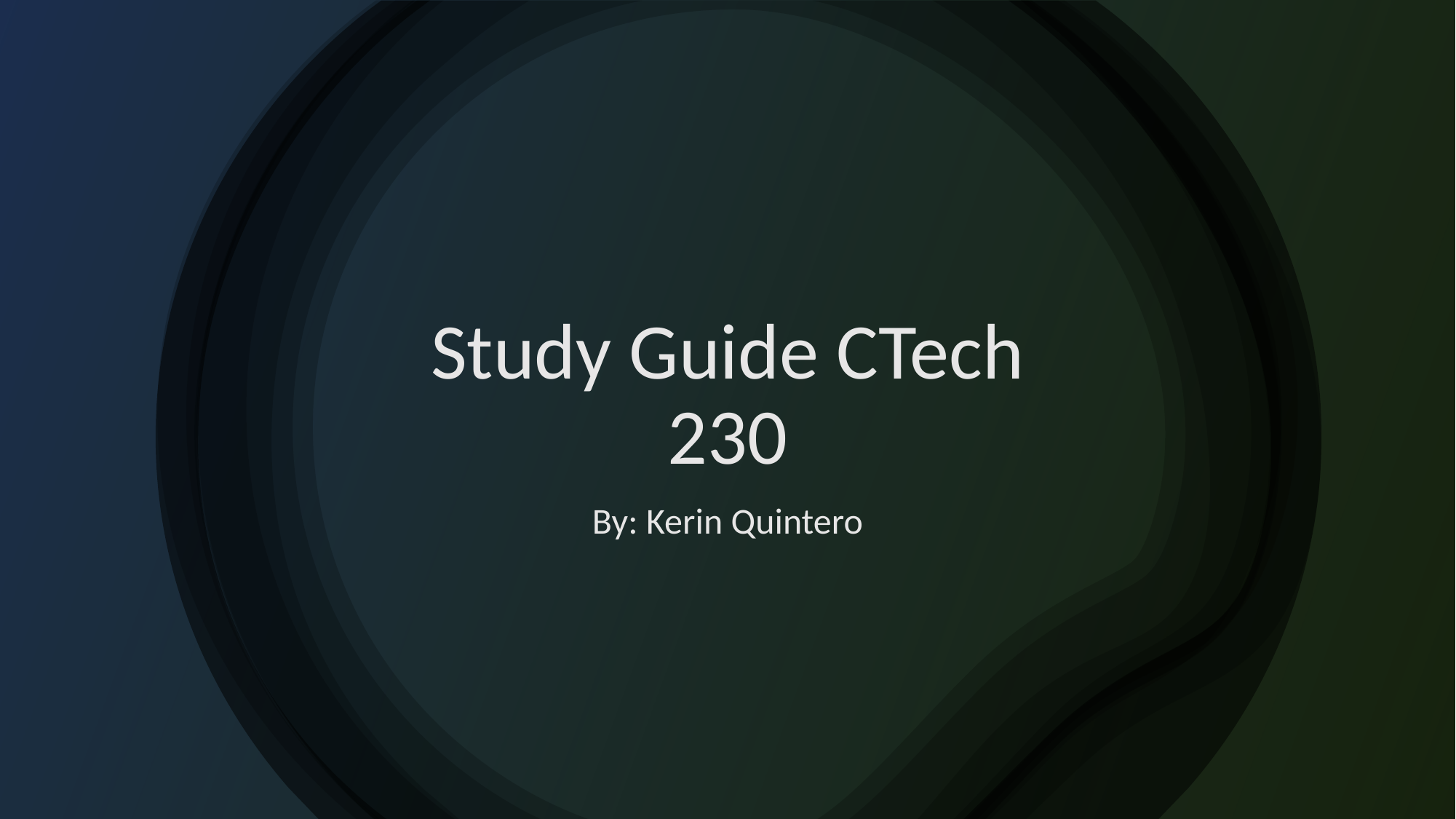

# Study Guide CTech 230
By: Kerin Quintero